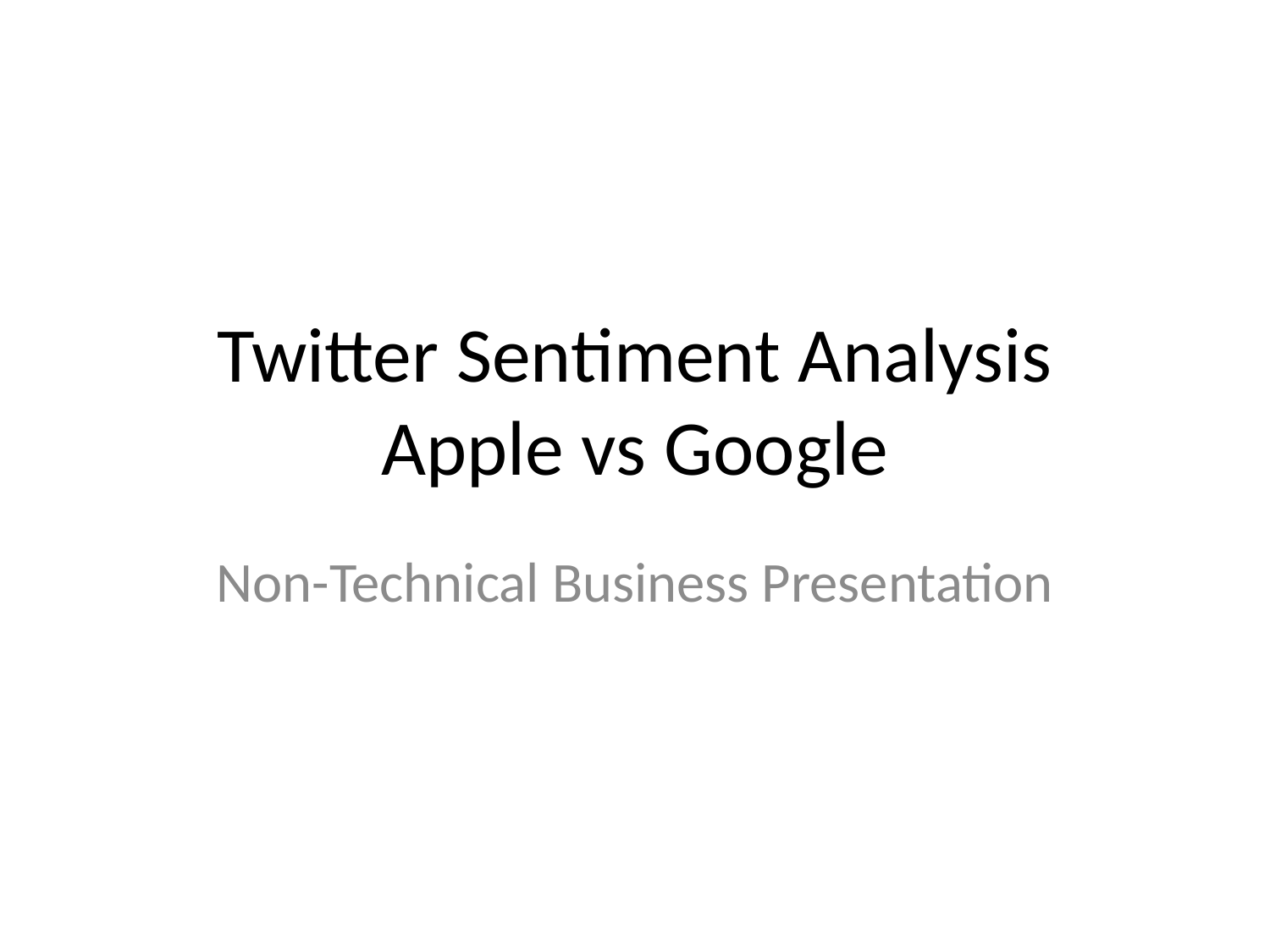

# Twitter Sentiment Analysis
Apple vs Google
Non-Technical Business Presentation